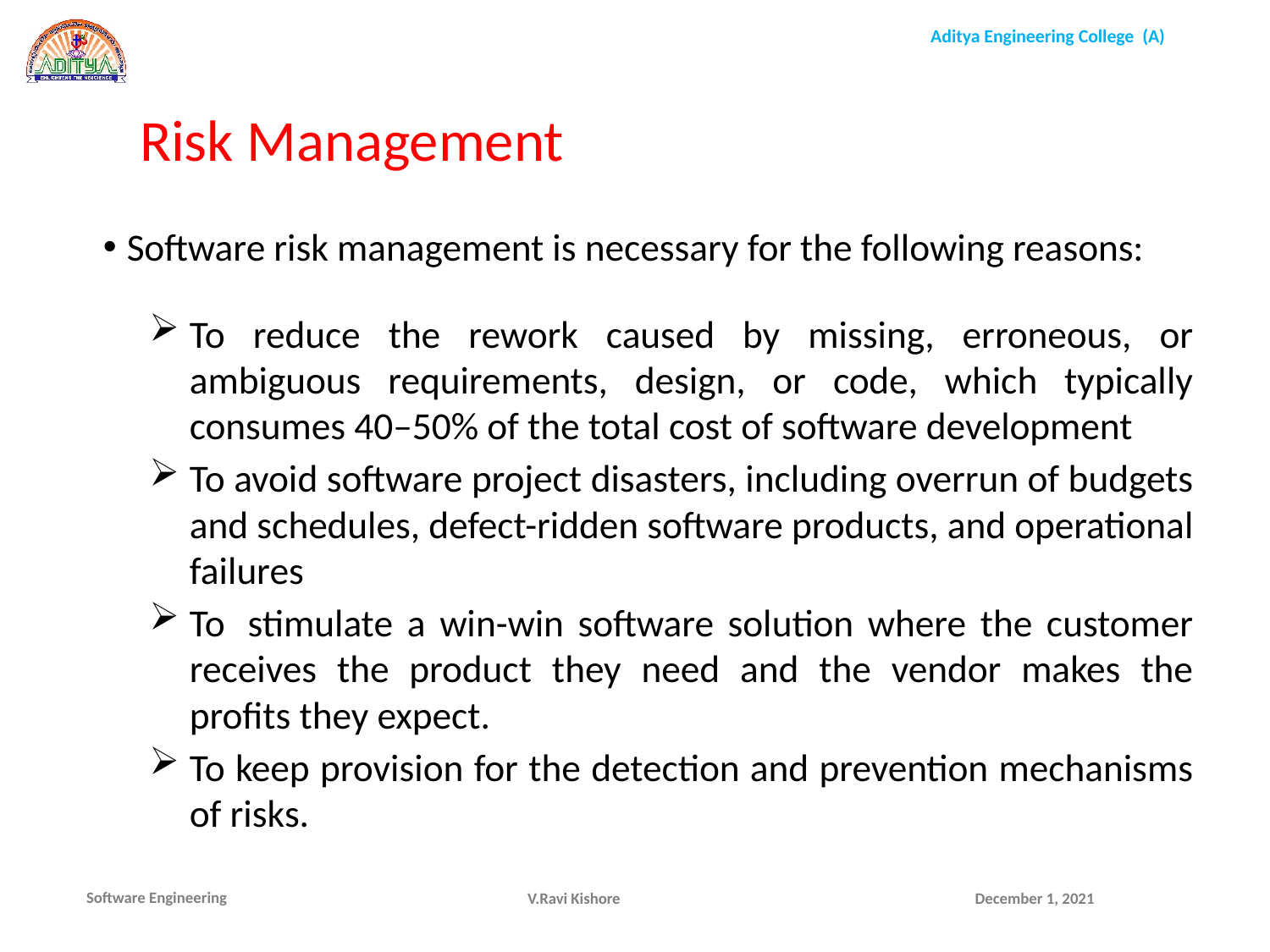

Risk Management
Software risk management is necessary for the following reasons:

To reduce the rework caused by missing, erroneous, or ambiguous requirements, design, or code, which typically consumes 40–50% of the total cost of software development
To avoid software project disasters, including overrun of budgets and schedules, defect-ridden software products, and operational failures
To  stimulate a win-win software solution where the customer receives the product they need and the vendor makes the profits they expect.
To keep provision for the detection and prevention mechanisms of risks.
V.Ravi Kishore
December 1, 2021